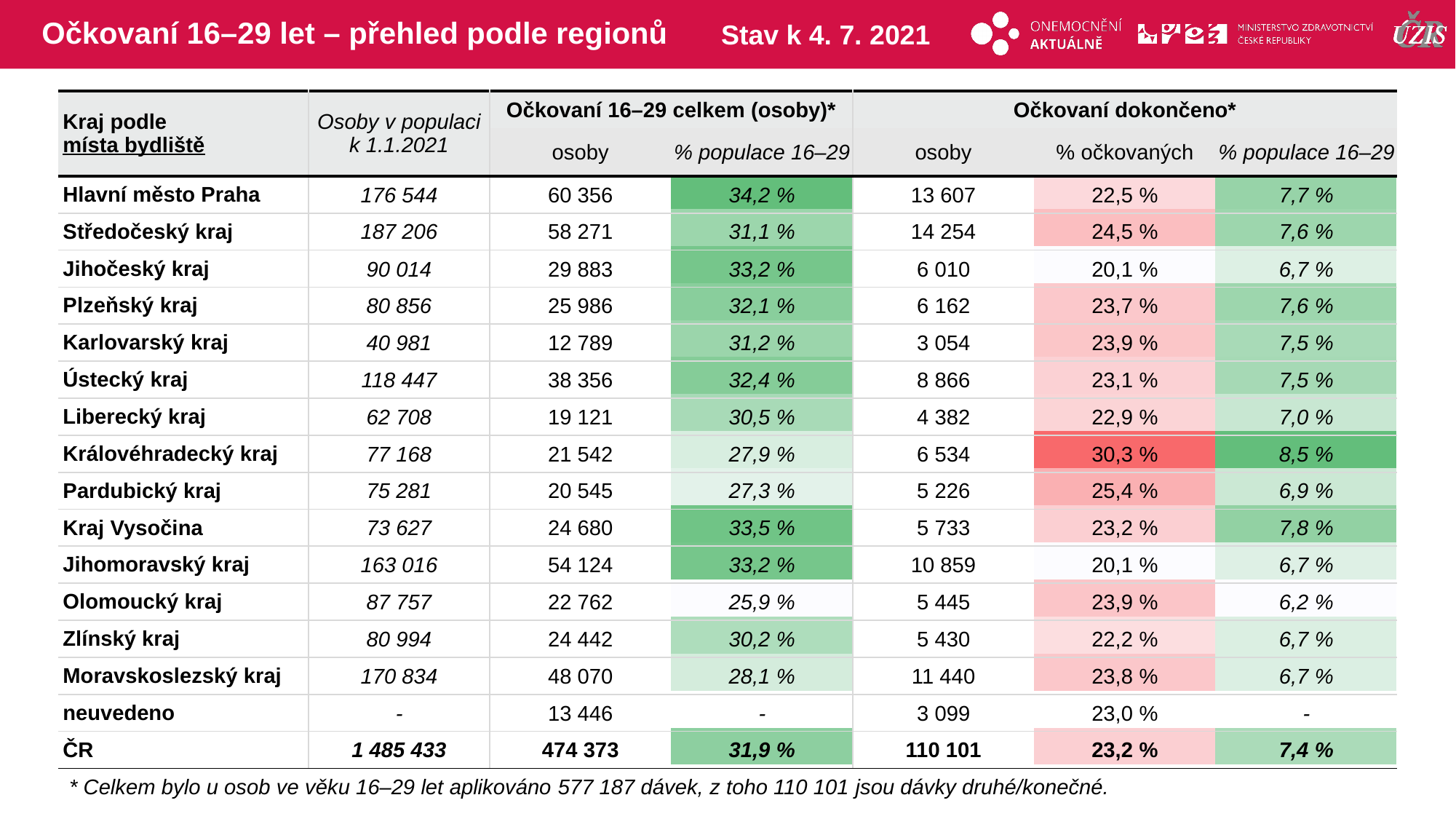

# Očkovaní 16–29 let – přehled podle regionů
Stav k 4. 7. 2021
| Kraj podle místa bydliště | Osoby v populaci k 1.1.2021 | Očkovaní 16–29 celkem (osoby)\* |  | Očkovaní dokončeno\* |  |  |
| --- | --- | --- | --- | --- | --- | --- |
|  |  | osoby | % populace 16–29 | osoby | % očkovaných | % populace 16–29 |
| Hlavní město Praha | 176 544 | 60 356 | 34,2 % | 13 607 | 22,5 % | 7,7 % |
| Středočeský kraj | 187 206 | 58 271 | 31,1 % | 14 254 | 24,5 % | 7,6 % |
| Jihočeský kraj | 90 014 | 29 883 | 33,2 % | 6 010 | 20,1 % | 6,7 % |
| Plzeňský kraj | 80 856 | 25 986 | 32,1 % | 6 162 | 23,7 % | 7,6 % |
| Karlovarský kraj | 40 981 | 12 789 | 31,2 % | 3 054 | 23,9 % | 7,5 % |
| Ústecký kraj | 118 447 | 38 356 | 32,4 % | 8 866 | 23,1 % | 7,5 % |
| Liberecký kraj | 62 708 | 19 121 | 30,5 % | 4 382 | 22,9 % | 7,0 % |
| Královéhradecký kraj | 77 168 | 21 542 | 27,9 % | 6 534 | 30,3 % | 8,5 % |
| Pardubický kraj | 75 281 | 20 545 | 27,3 % | 5 226 | 25,4 % | 6,9 % |
| Kraj Vysočina | 73 627 | 24 680 | 33,5 % | 5 733 | 23,2 % | 7,8 % |
| Jihomoravský kraj | 163 016 | 54 124 | 33,2 % | 10 859 | 20,1 % | 6,7 % |
| Olomoucký kraj | 87 757 | 22 762 | 25,9 % | 5 445 | 23,9 % | 6,2 % |
| Zlínský kraj | 80 994 | 24 442 | 30,2 % | 5 430 | 22,2 % | 6,7 % |
| Moravskoslezský kraj | 170 834 | 48 070 | 28,1 % | 11 440 | 23,8 % | 6,7 % |
| neuvedeno | - | 13 446 | - | 3 099 | 23,0 % | - |
| ČR | 1 485 433 | 474 373 | 31,9 % | 110 101 | 23,2 % | 7,4 % |
|  |  |  |  |  |  |
| --- | --- | --- | --- | --- | --- |
|  |  |  |  |  |  |
|  |  |  |  |  |  |
|  |  |  |  |  |  |
|  |  |  |  |  |  |
|  |  |  |  |  |  |
|  |  |  |  |  |  |
|  |  |  |  |  |  |
|  |  |  |  |  |  |
|  |  |  |  |  |  |
|  |  |  |  |  |  |
|  |  |  |  |  |  |
|  |  |  |  |  |  |
|  |  |  |  |  |  |
|  |  |  |  |  |  |
|  |  |  |  |  |  |
* Celkem bylo u osob ve věku 16–29 let aplikováno 577 187 dávek, z toho 110 101 jsou dávky druhé/konečné.